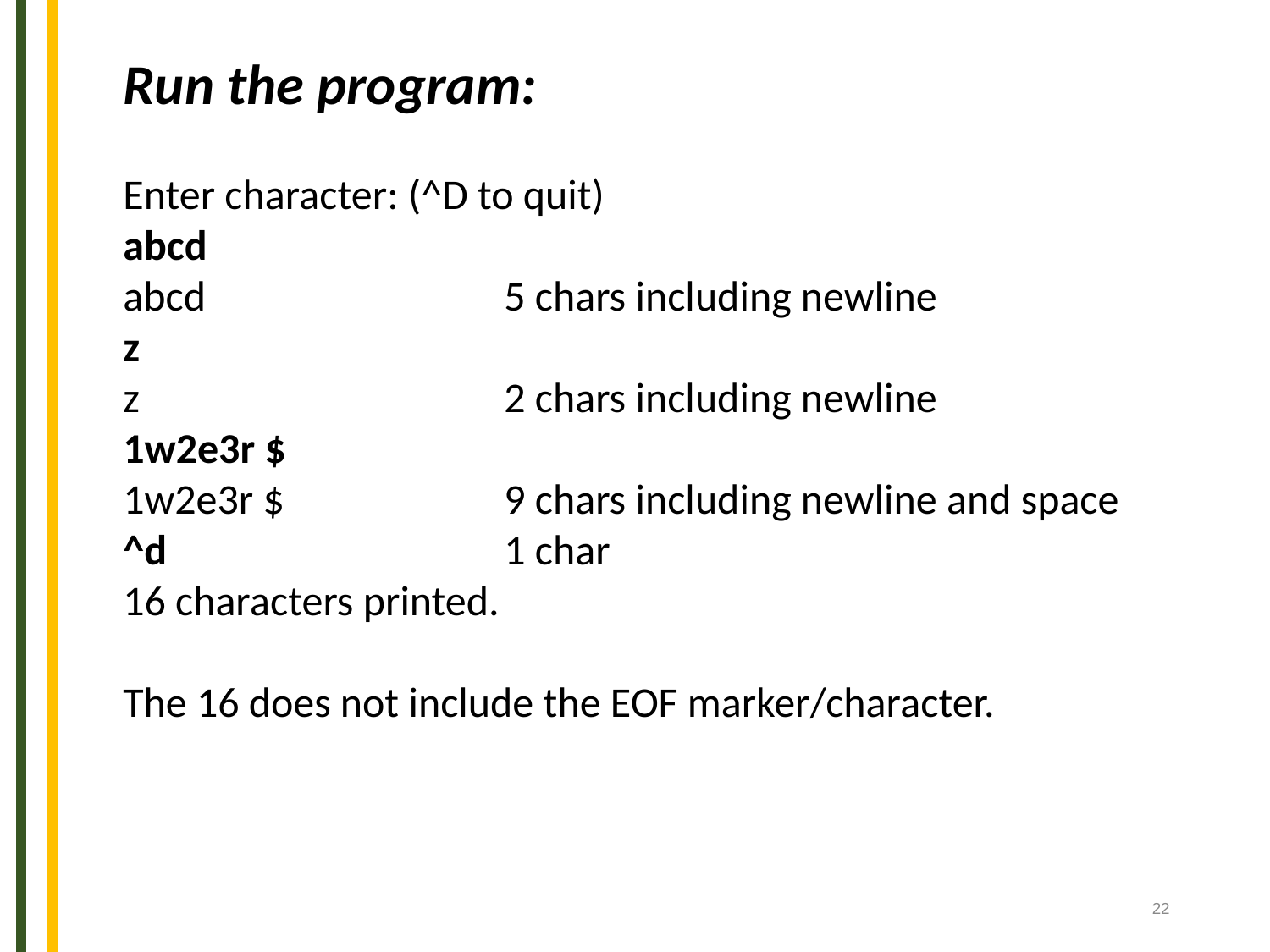

Run the program:

Enter character: (^D to quit)
abcd
abcd			5 chars including newline
z
z			2 chars including newline
1w2e3r $
1w2e3r $		9 chars including newline and space
^d			1 char
16 characters printed.

The 16 does not include the EOF marker/character.

22